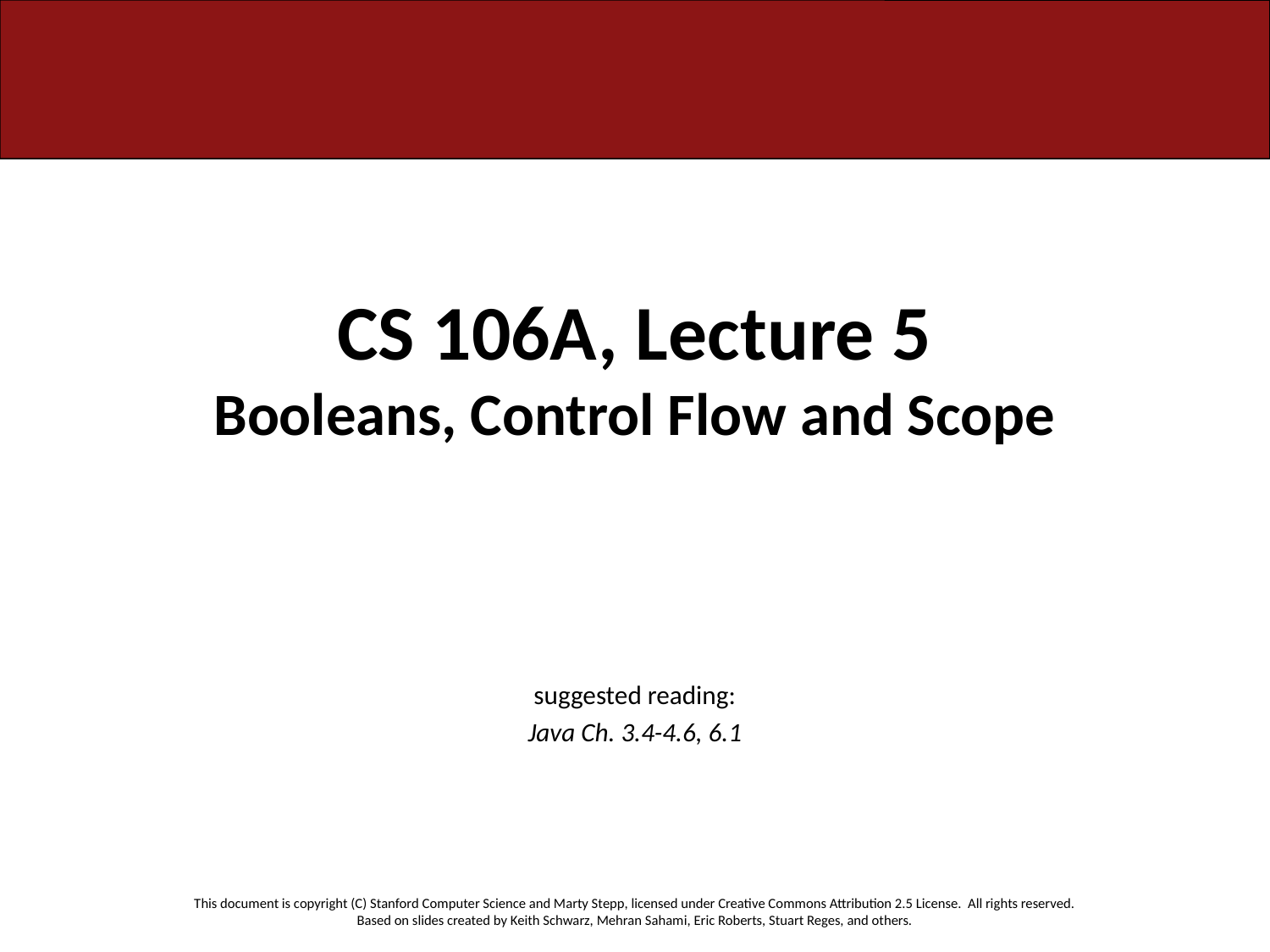

# CS 106A, Lecture 5 Booleans, Control Flow and Scope

suggested reading:
Java Ch. 3.4-4.6, 6.1